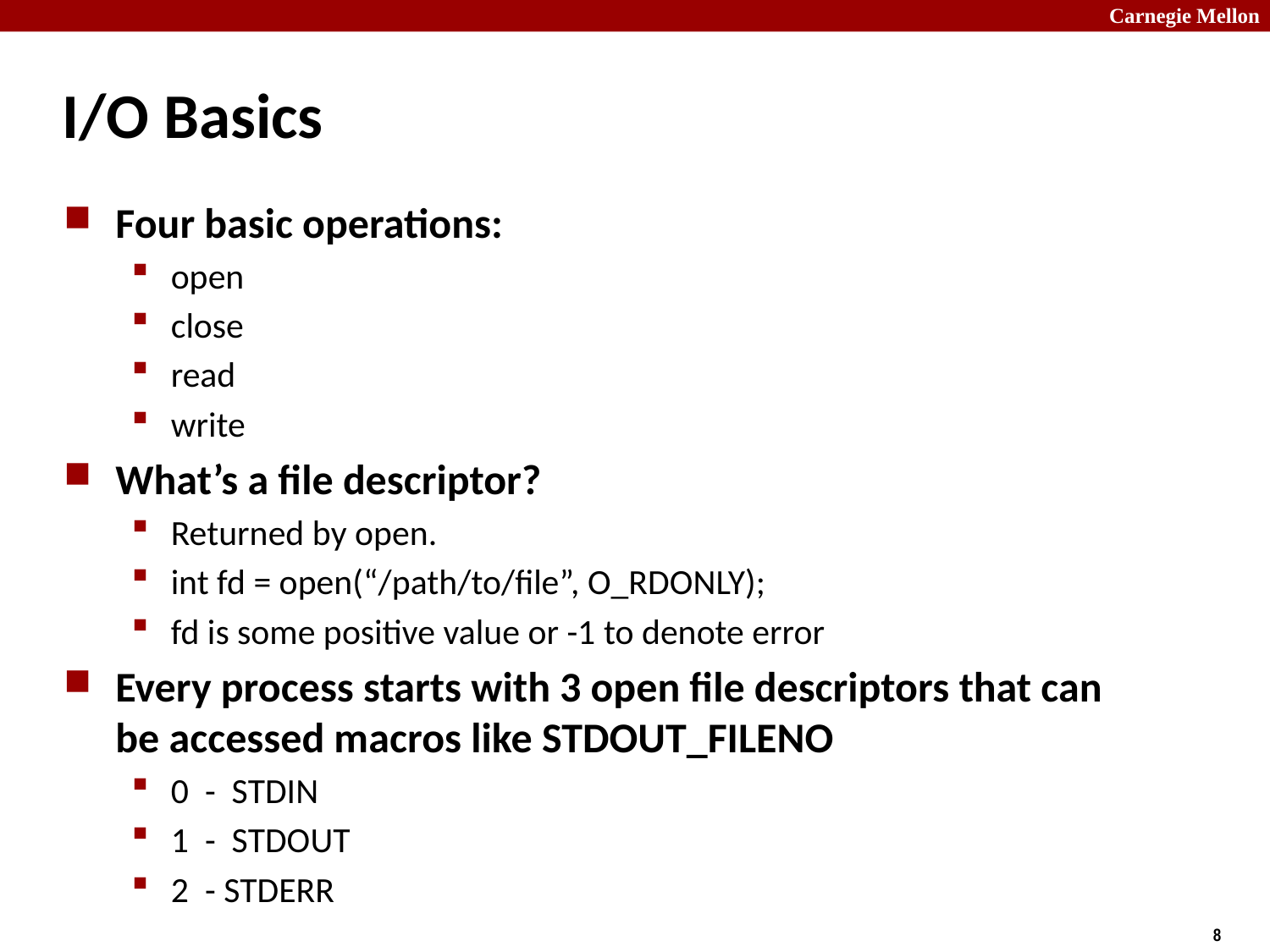

# I/O Basics
Four basic operations:
open
close
read
write
What’s a file descriptor?
Returned by open.
int fd = open(“/path/to/file”, O_RDONLY);
fd is some positive value or -1 to denote error
Every process starts with 3 open file descriptors that can be accessed macros like STDOUT_FILENO
0  -  STDIN
1  -  STDOUT
2  - STDERR